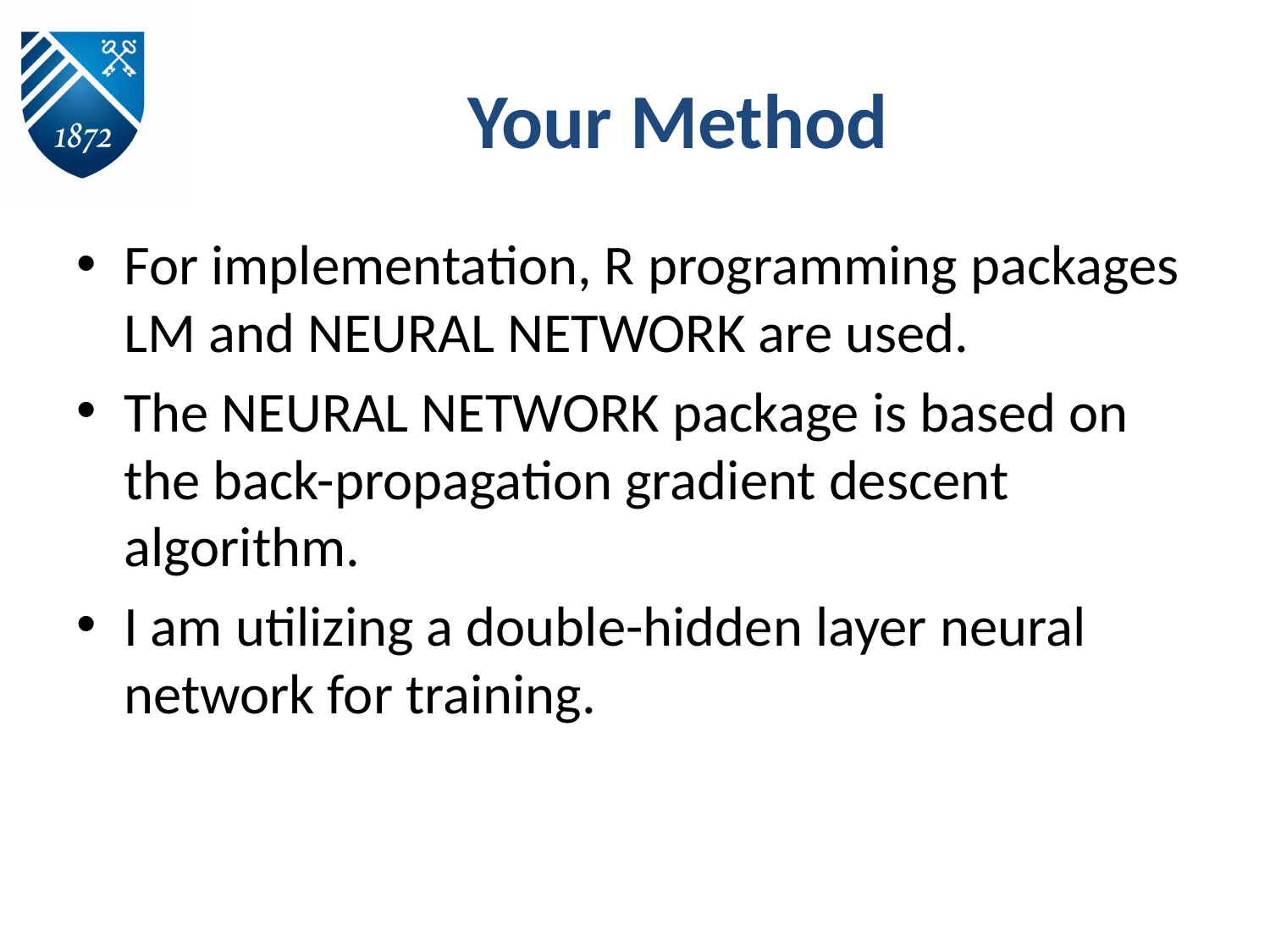

# Your Method
For implementation, R programming packages LM and NEURAL NETWORK are used.
The NEURAL NETWORK package is based on the back-propagation gradient descent algorithm.
I am utilizing a double-hidden layer neural network for training.